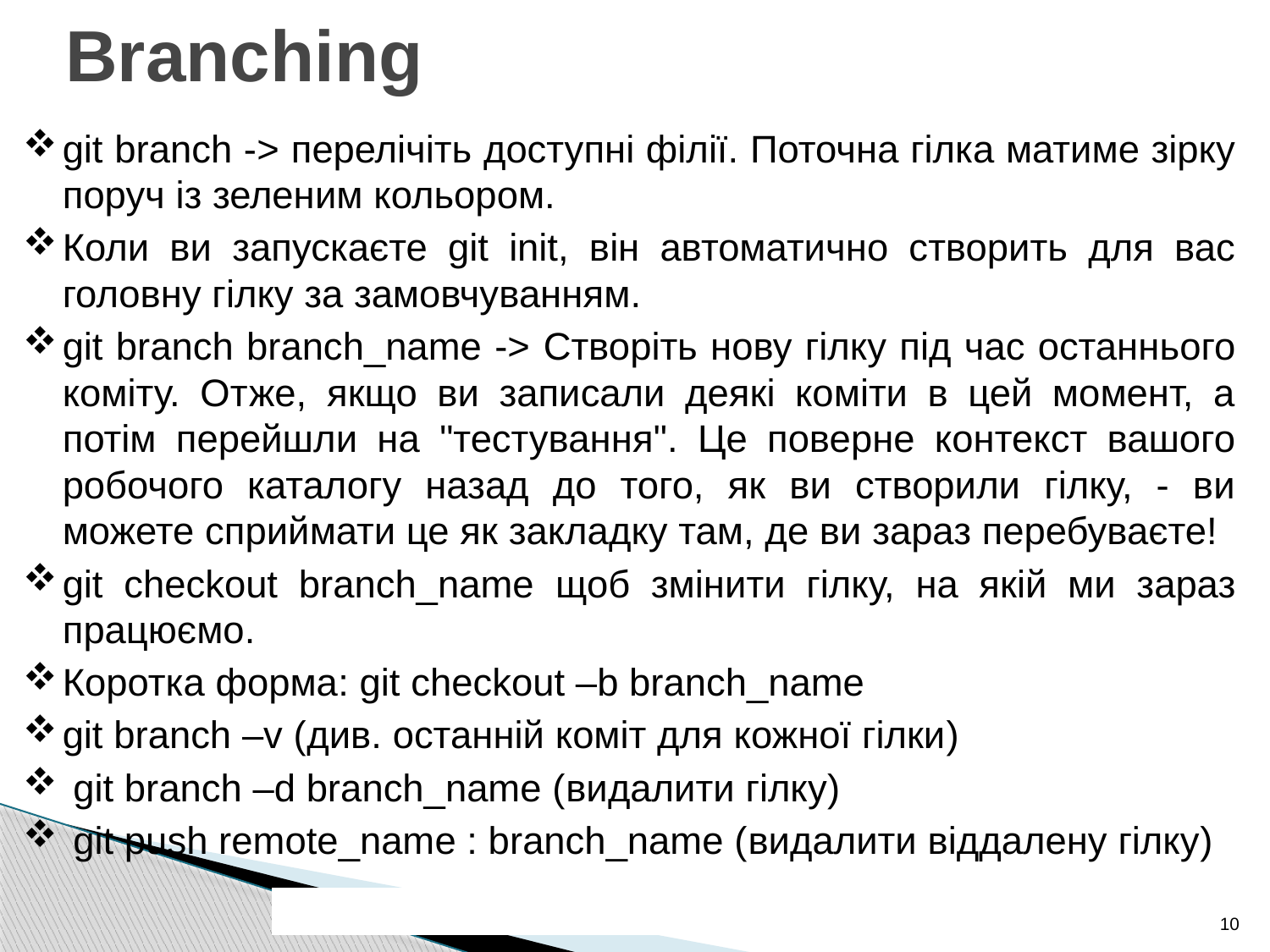

# Branching
git branch -> перелічіть доступні філії. Поточна гілка матиме зірку поруч із зеленим кольором.
Коли ви запускаєте git init, він автоматично створить для вас головну гілку за замовчуванням.
git branch branch_name -> Створіть нову гілку під час останнього коміту. Отже, якщо ви записали деякі коміти в цей момент, а потім перейшли на "тестування". Це поверне контекст вашого робочого каталогу назад до того, як ви створили гілку, - ви можете сприймати це як закладку там, де ви зараз перебуваєте!
git checkout branch_name щоб змінити гілку, на якій ми зараз працюємо.
Коротка форма: git checkout –b branch_name
git branch –v (див. останній коміт для кожної гілки)
 git branch –d branch_name (видалити гілку)
 git push remote_name : branch_name (видалити віддалену гілку)
10